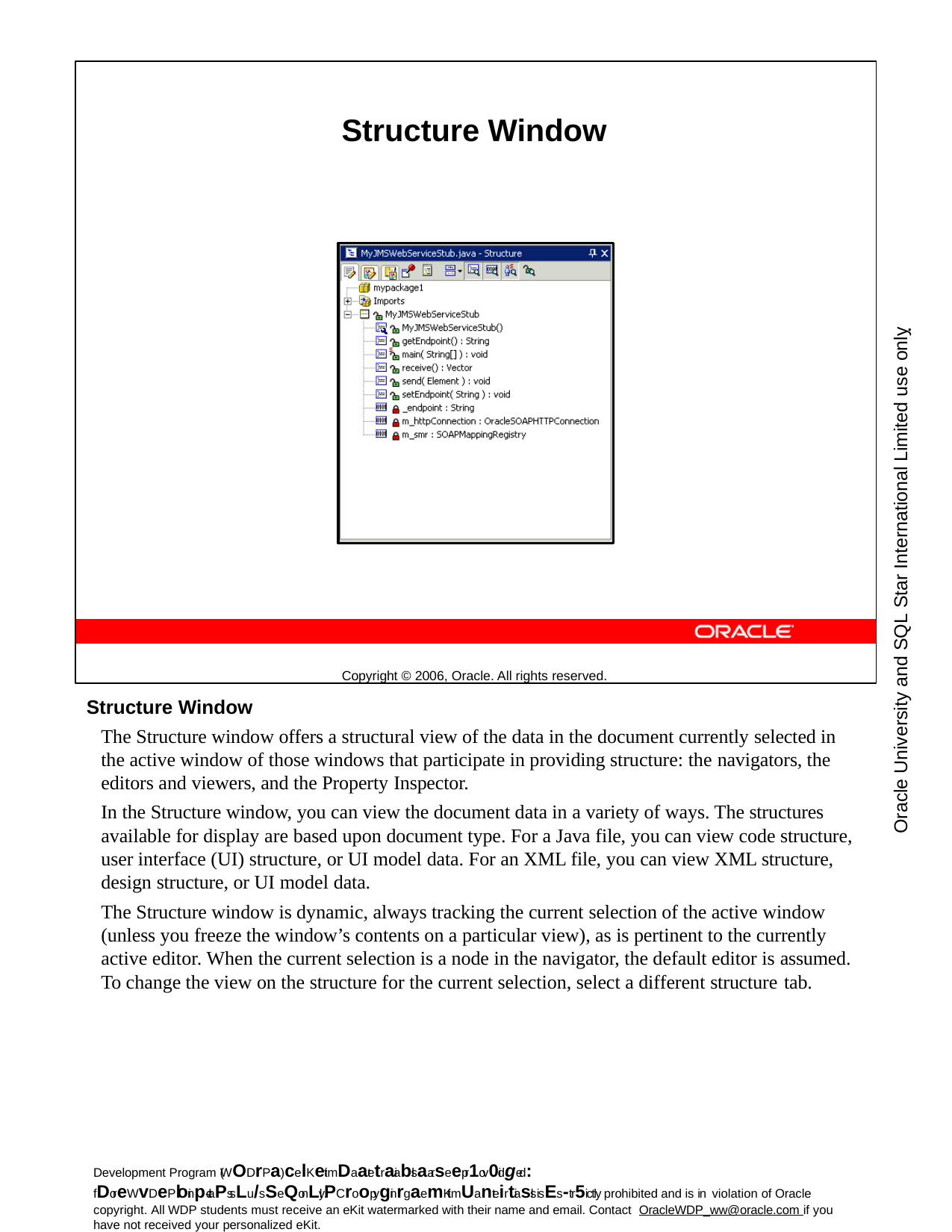

Structure Window

Copyright © 2006, Oracle. All rights reserved.

Oracle University and SQL Star International Limited use onlyฺ

Structure Window
The Structure window offers a structural view of the data in the document currently selected in  the active window of those windows that participate in providing structure: the navigators, the  editors and viewers, and the Property Inspector.
In the Structure window, you can view the document data in a variety of ways. The structures  available for display are based upon document type. For a Java file, you can view code structure,  user interface (UI) structure, or UI model data. For an XML file, you can view XML structure,  design structure, or UI model data.
The Structure window is dynamic, always tracking the current selection of the active window  (unless you freeze the window’s contents on a particular view), as is pertinent to the currently  active editor. When the current selection is a node in the navigator, the default editor is assumed.  To change the view on the structure for the current selection, select a different structure tab.
Development Program (WODrPa)celKeit mDaatetraiablsaarseepr1ov0idged: fDoreWvDePloinp-claPssLu/sSeQonLly.PCroopyginrgaemKit mUanteirtiasls isEs-tr5ictly prohibited and is in  violation of Oracle copyright. All WDP students must receive an eKit watermarked with their name and email. Contact  OracleWDP_ww@oracle.com if you have not received your personalized eKit.